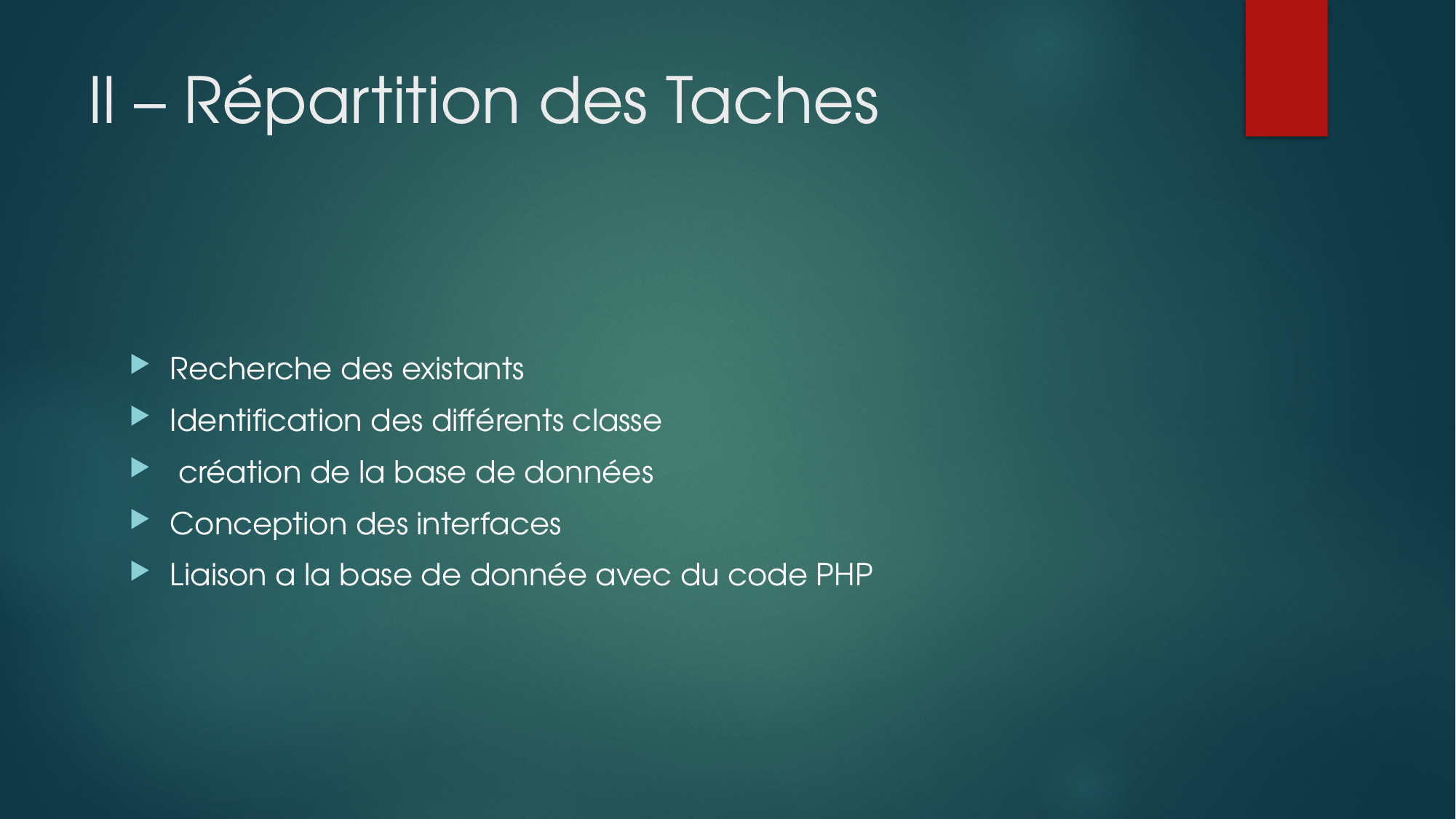

# II – Répartition des Taches

Recherche des existants
Identification des différents classe
 création de la base de données
Conception des interfaces
Liaison a la base de donnée avec du code PHP